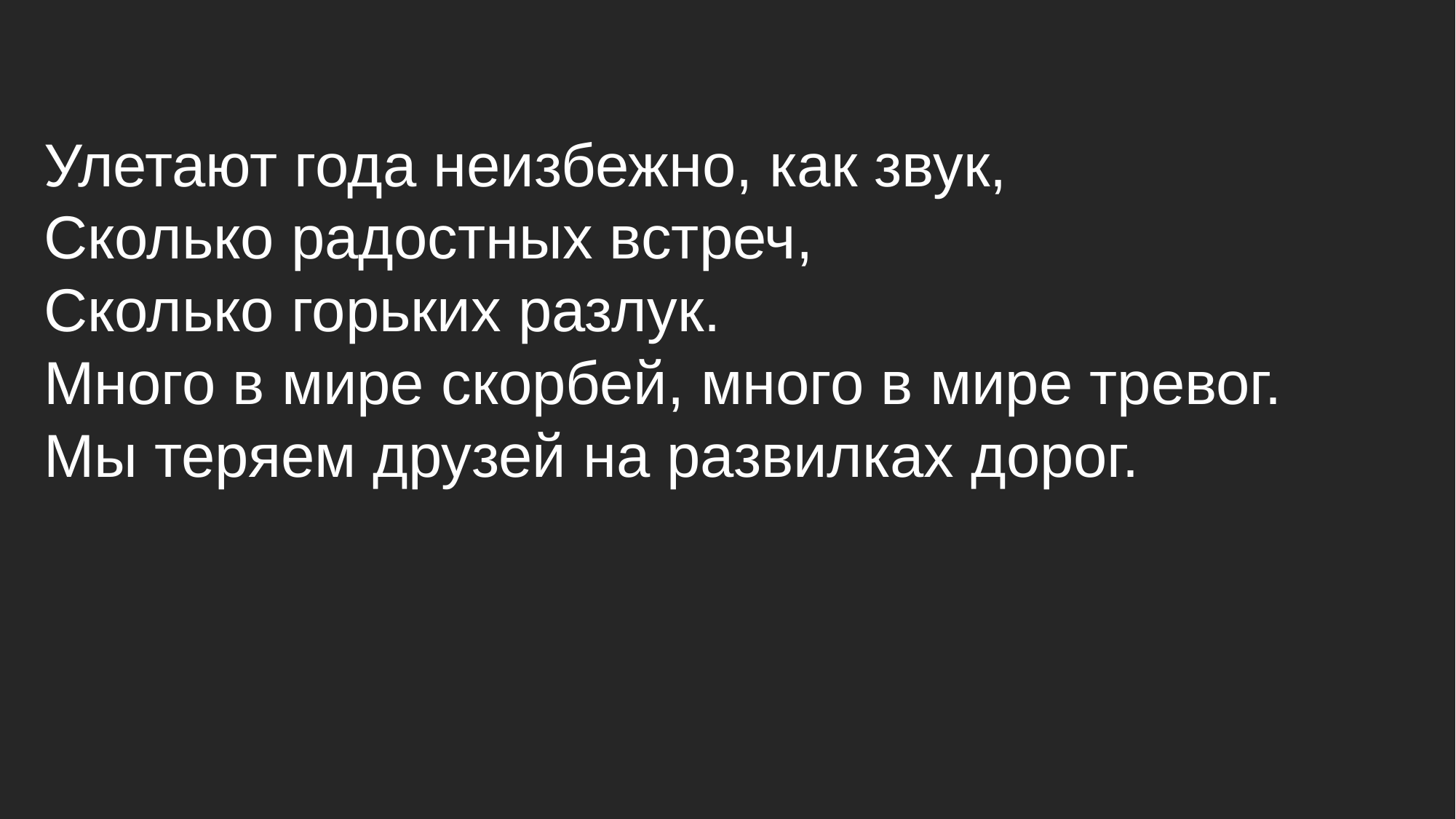

Улетают года неизбежно, как звук,
Сколько радостных встреч,
Cколько горьких разлук.
Много в мире скорбей, много в мире тревог.
Мы теряем друзей на развилках дорог.